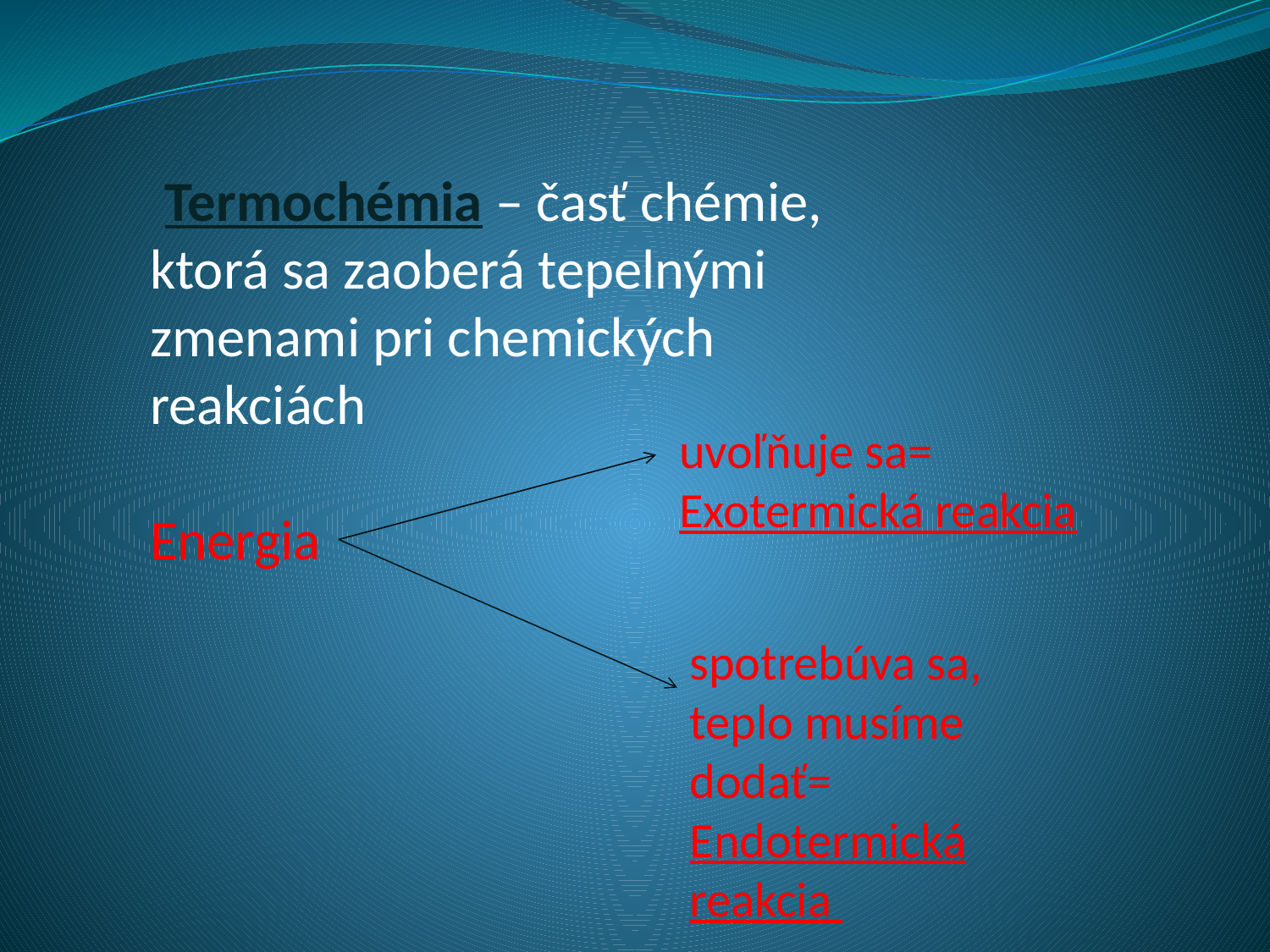

Termochémia – časť chémie, ktorá sa zaoberá tepelnými zmenami pri chemických reakciách

Energia
uvoľňuje sa= Exotermická reakcia
spotrebúva sa, teplo musíme dodať= Endotermická reakcia